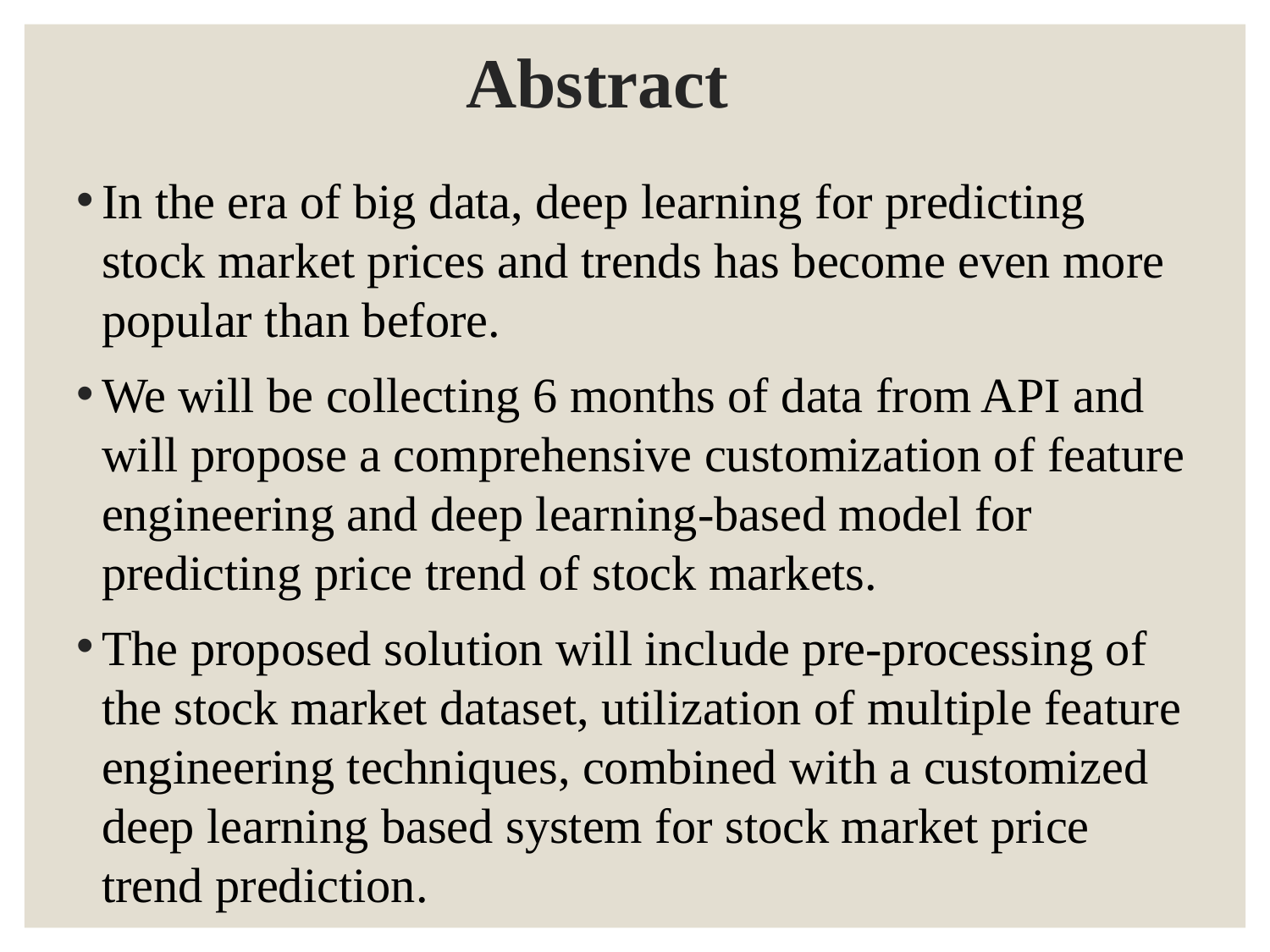

# Abstract
In the era of big data, deep learning for predicting stock market prices and trends has become even more popular than before.
We will be collecting 6 months of data from API and will propose a comprehensive customization of feature engineering and deep learning-based model for predicting price trend of stock markets.
The proposed solution will include pre-processing of the stock market dataset, utilization of multiple feature engineering techniques, combined with a customized deep learning based system for stock market price trend prediction.